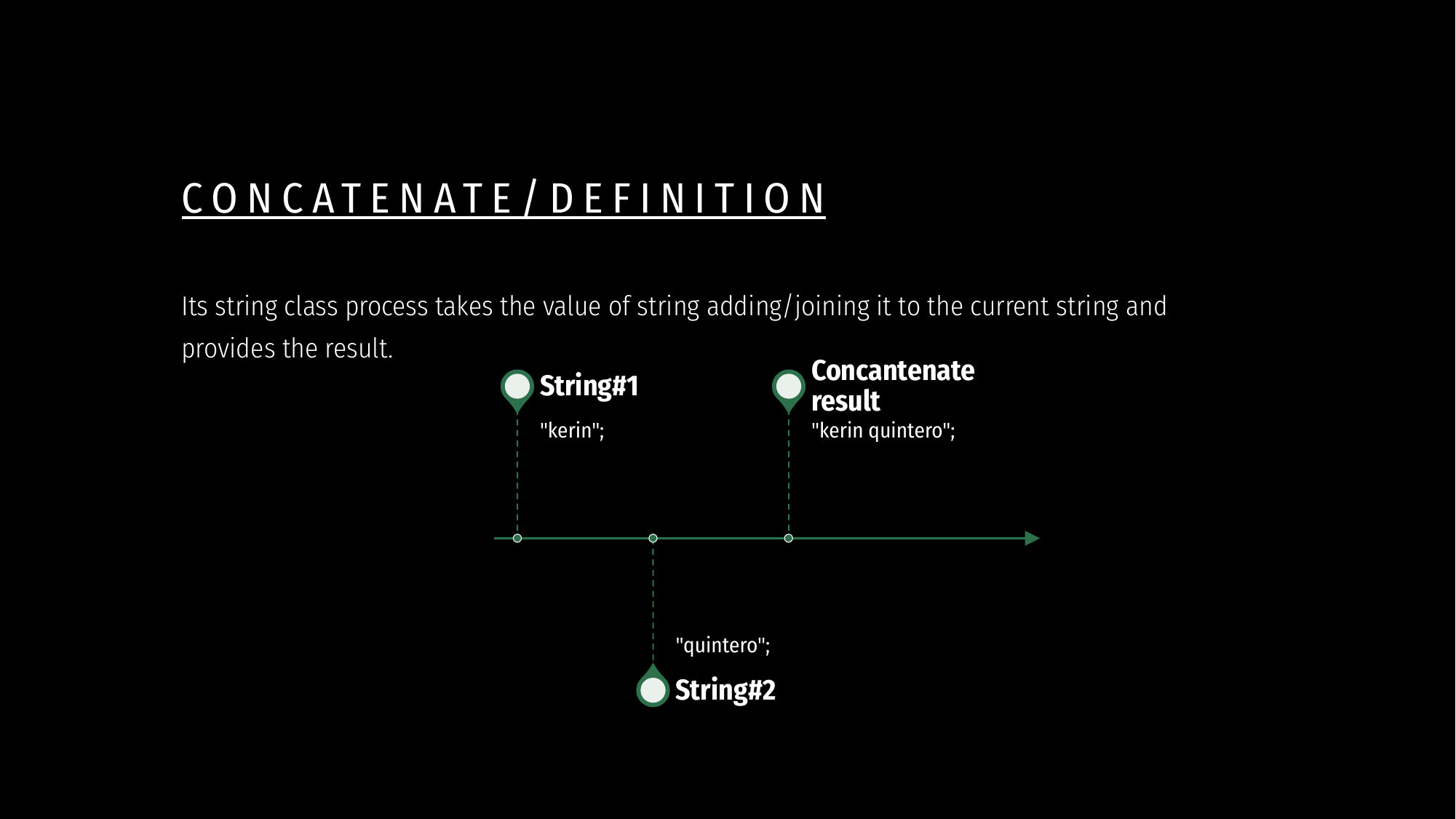

# Concatenate/definition
Its string class process takes the value of string adding/joining it to the current string and provides the result.
"kerin";
String#1
"quintero";
String#2
"kerin quintero";
Concantenate result